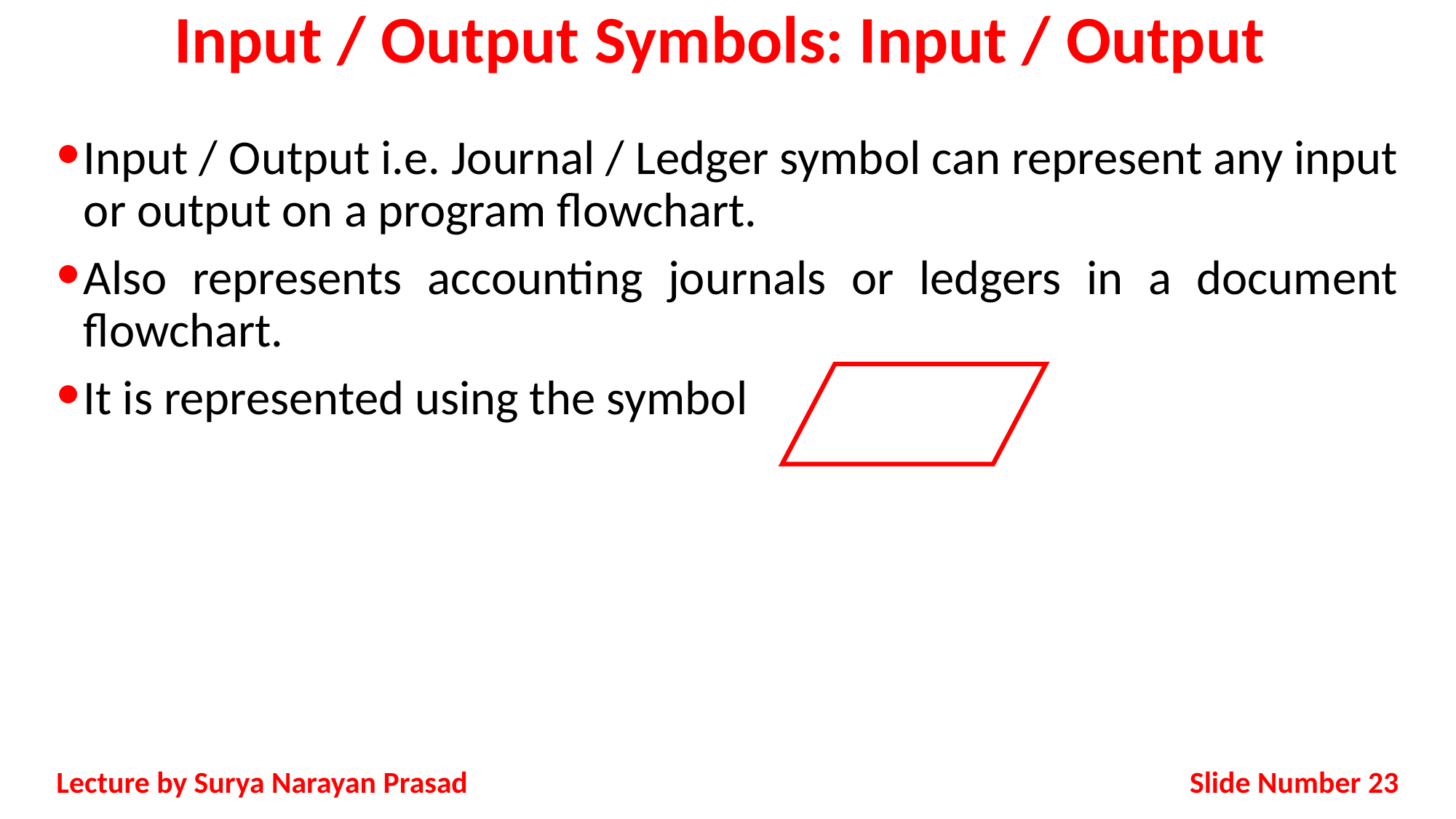

# Input / Output Symbols: Input / Output
Input / Output i.e. Journal / Ledger symbol can represent any input or output on a program flowchart.
Also represents accounting journals or ledgers in a document flowchart.
It is represented using the symbol

Slide Number 23
Lecture by Surya Narayan Prasad